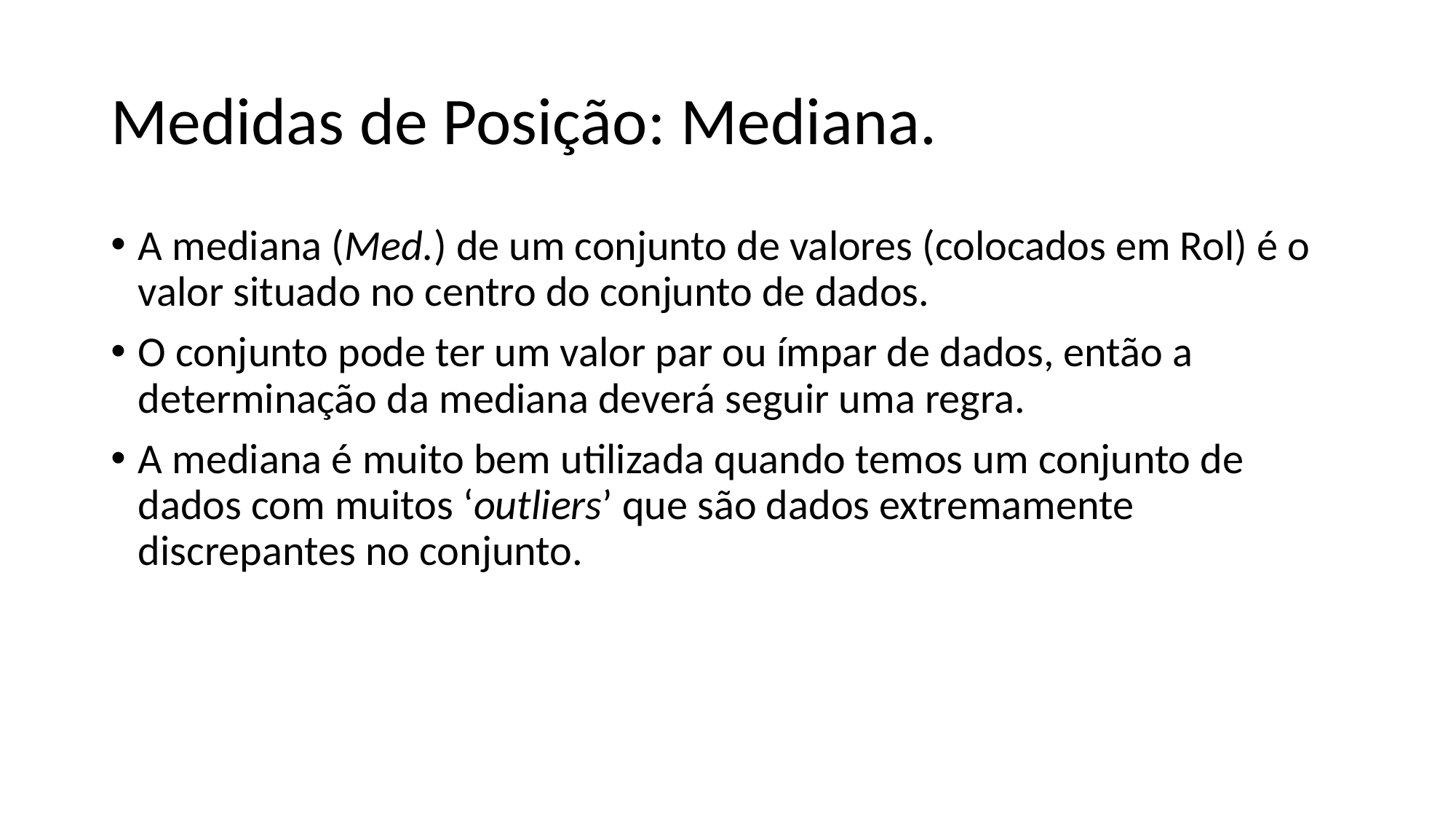

# Medidas de Posição: Mediana.
A mediana (Med.) de um conjunto de valores (colocados em Rol) é o valor situado no centro do conjunto de dados.
O conjunto pode ter um valor par ou ímpar de dados, então a determinação da mediana deverá seguir uma regra.
A mediana é muito bem utilizada quando temos um conjunto de dados com muitos ‘outliers’ que são dados extremamente discrepantes no conjunto.